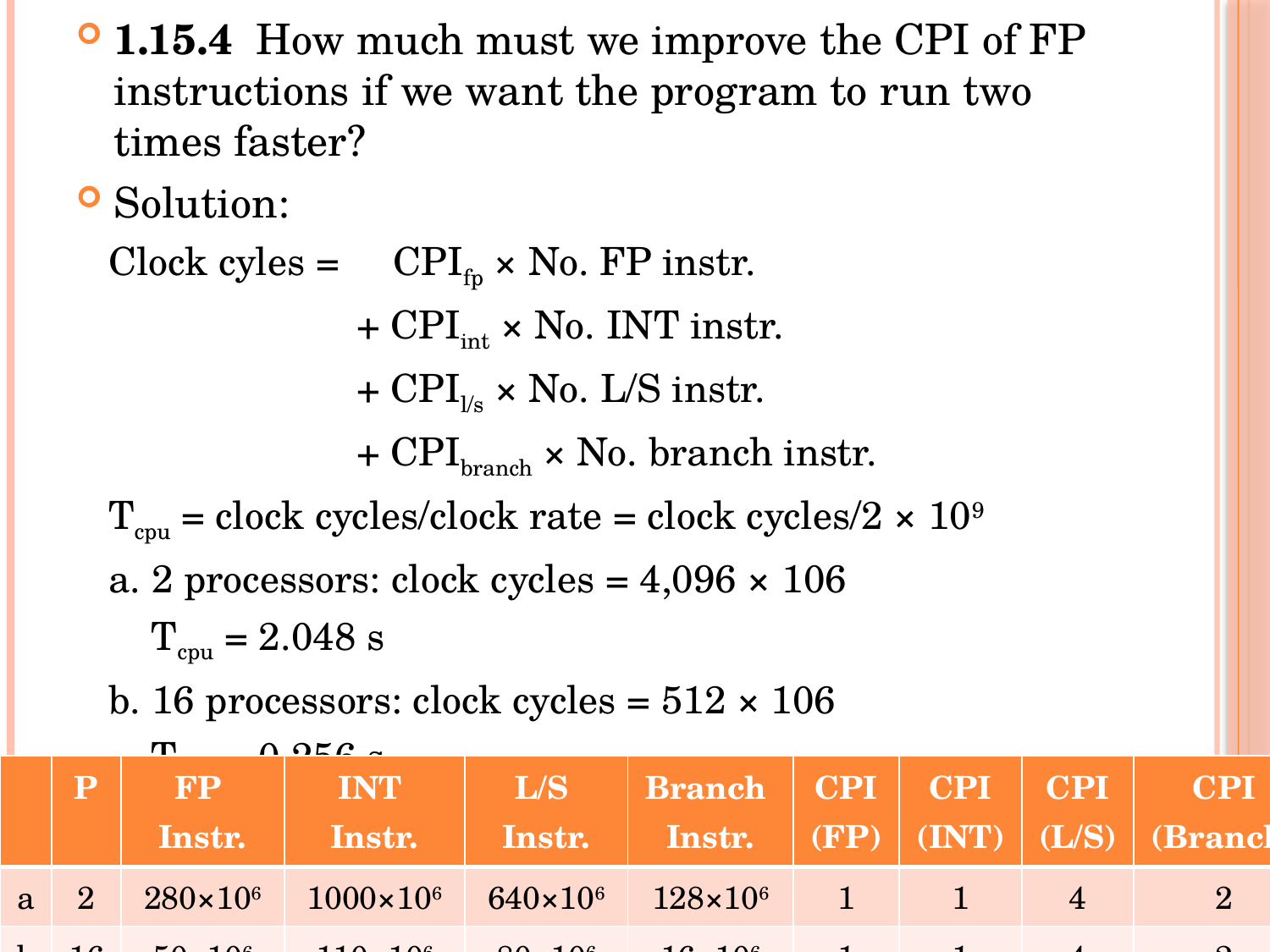

1.15.4  How much must we improve the CPI of FP instructions if we want the program to run two times faster?
Solution:
   Clock cyles =     CPIfp × No. FP instr.
                          + CPIint × No. INT instr.
                          + CPIl/s × No. L/S instr.
                          + CPIbranch × No. branch instr.
   Tcpu = clock cycles/clock rate = clock cycles/2 × 109
   a. 2 processors: clock cycles = 4,096 × 106
       Tcpu = 2.048 s
   b. 16 processors: clock cycles = 512 × 106
       Tcpu = 0.256 s
|  | P | FP Instr. | INT Instr. | L/S Instr. | Branch Instr. | CPI (FP) | CPI (INT) | CPI (L/S) | CPI (Branch) |
| --- | --- | --- | --- | --- | --- | --- | --- | --- | --- |
| a | 2 | 280×106 | 1000×106 | 640×106 | 128×106 | 1 | 1 | 4 | 2 |
| b | 16 | 50×106 | 110×106 | 80×106 | 16×106 | 1 | 1 | 4 | 2 |